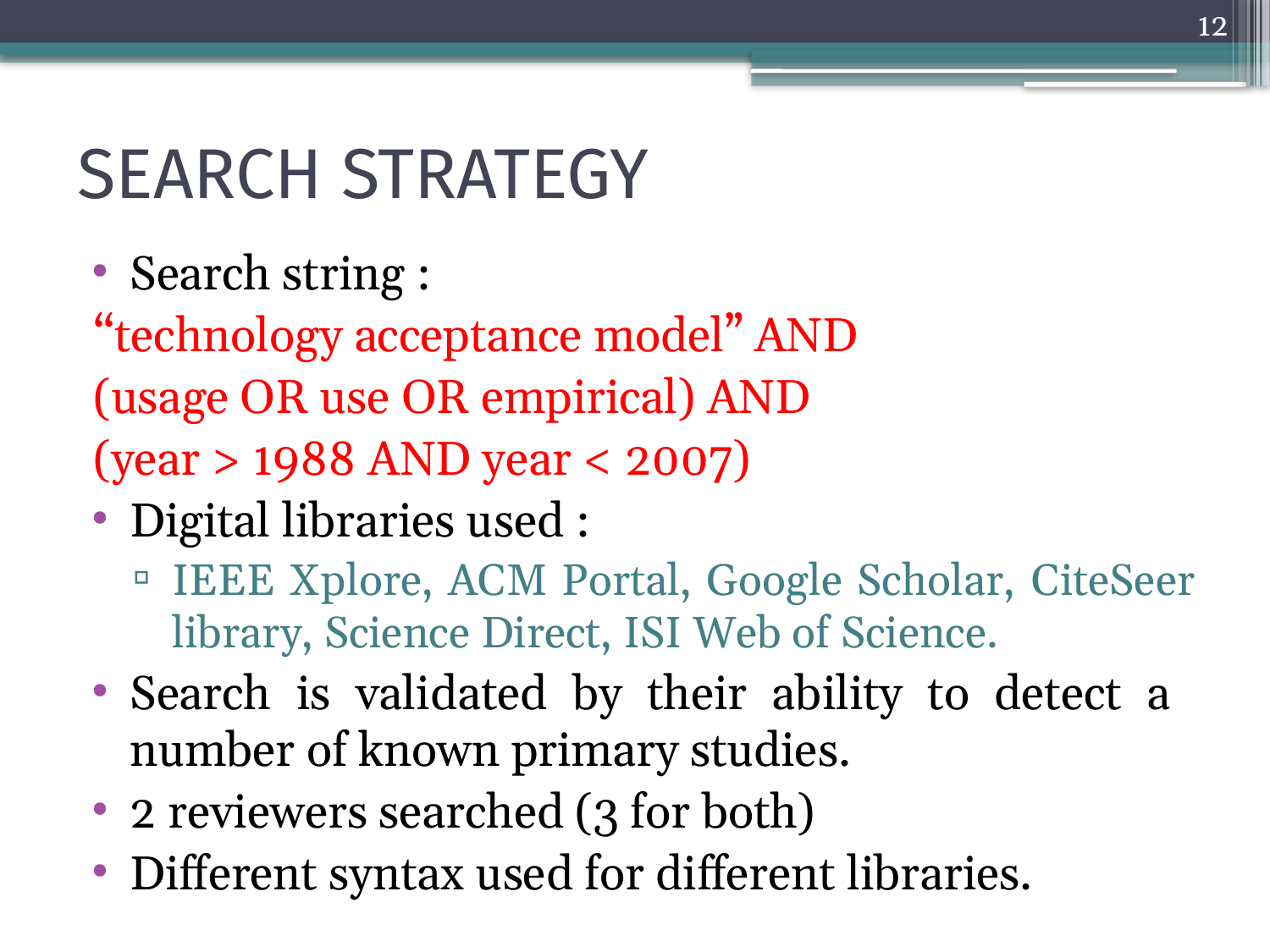

12
# SEARCH STRATEGY
Search string :
	‘‘technology acceptance model” AND
	(usage OR use OR empirical) AND
	(year > 1988 AND year < 2007)
Digital libraries used :
IEEE Xplore, ACM Portal, Google Scholar, CiteSeer library, Science Direct, ISI Web of Science.
Search is validated by their ability to detect a  number of known primary studies.
2 reviewers searched (3 for both)
Different syntax used for different libraries.